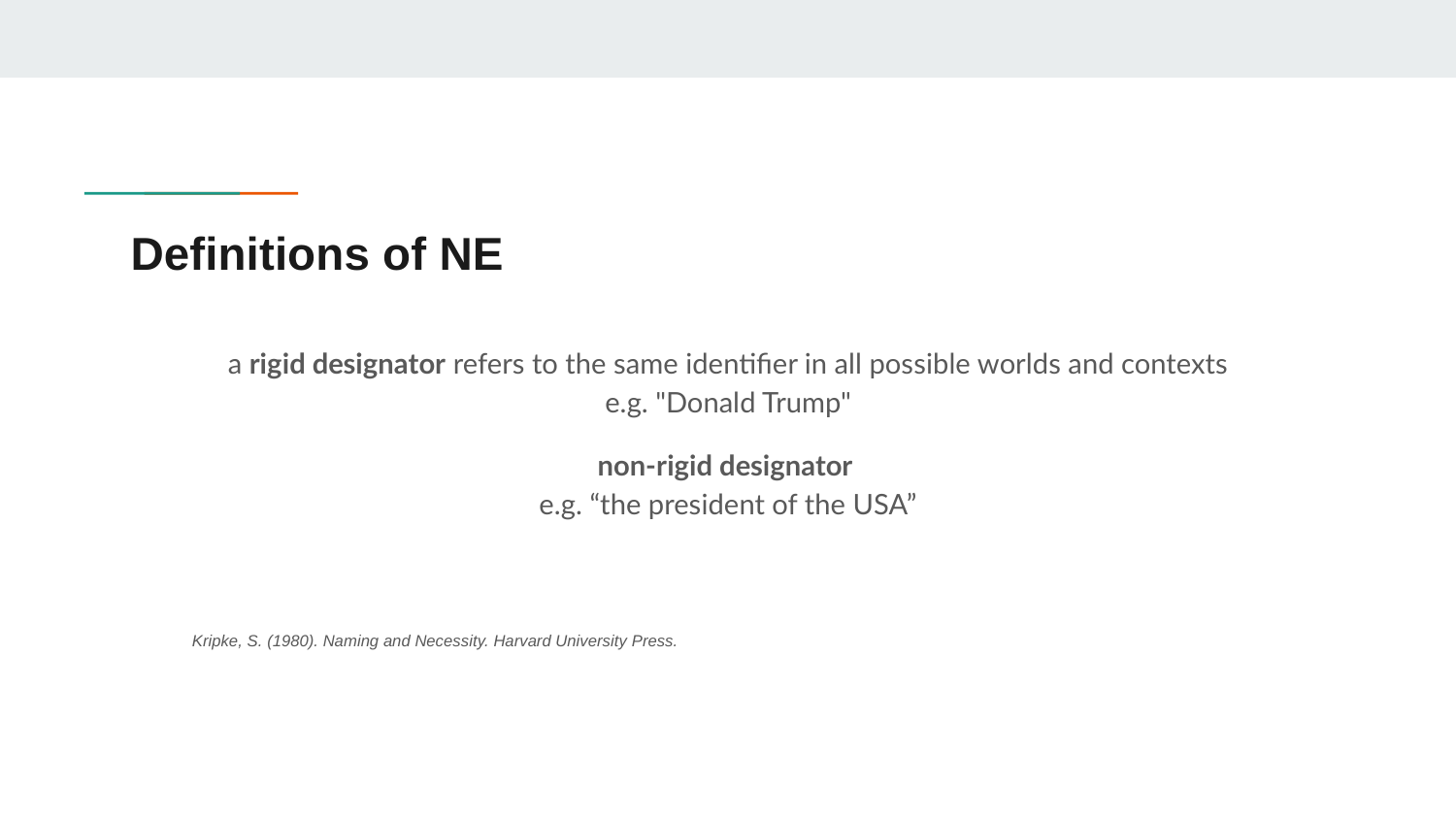

# Definitions of NE
a rigid designator refers to the same identifier in all possible worlds and contexts
e.g. "Donald Trump"
non-rigid designator
e.g. “the president of the USA”

Kripke, S. (1980). Naming and Necessity. Harvard University Press.